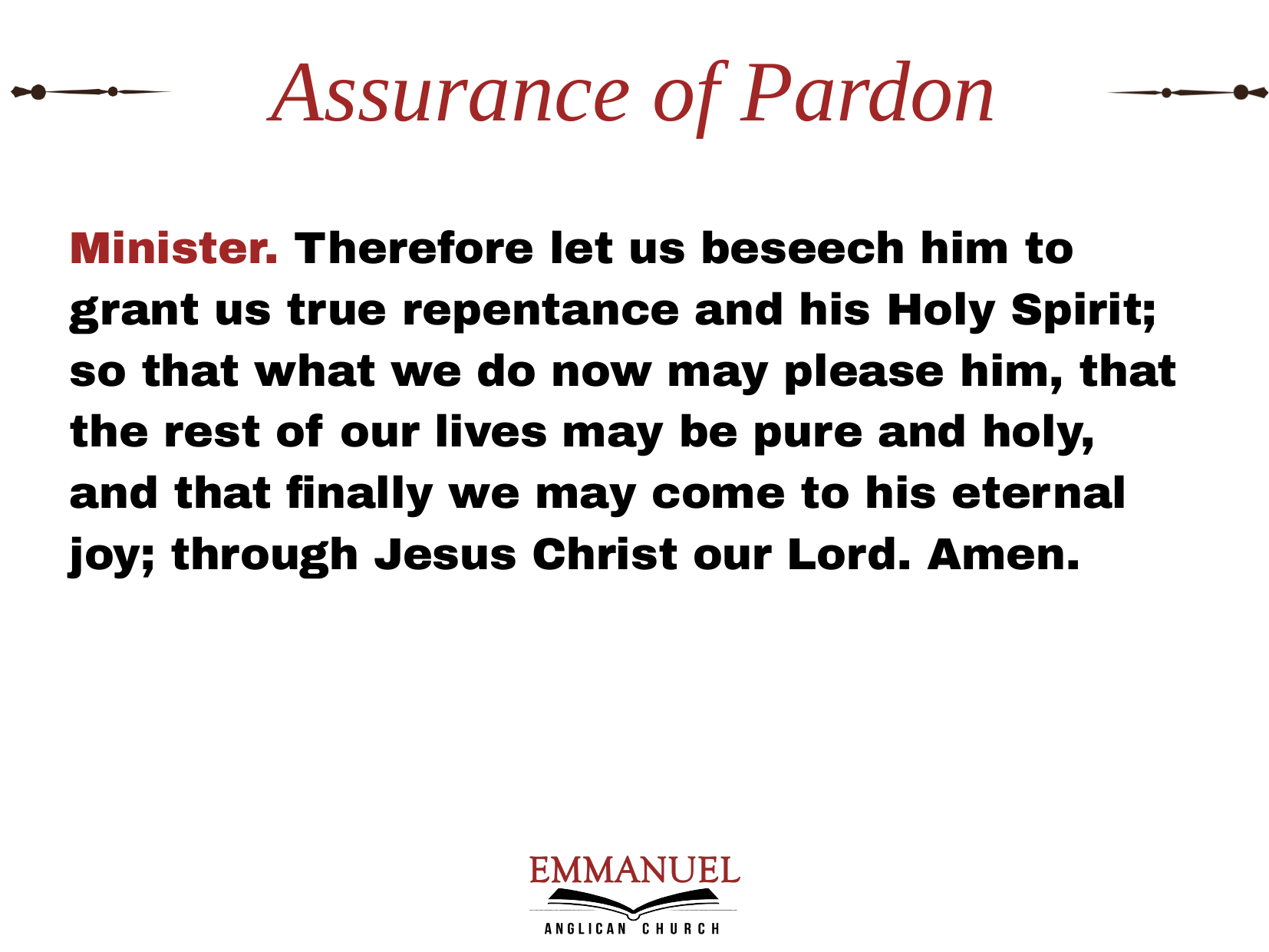

# Assurance of Pardon

Minister. Therefore let us beseech him to grant us true repentance and his Holy Spirit; so that what we do now may please him, that the rest of our lives may be pure and holy, and that finally we may come to his eternal joy; through Jesus Christ our Lord. Amen.